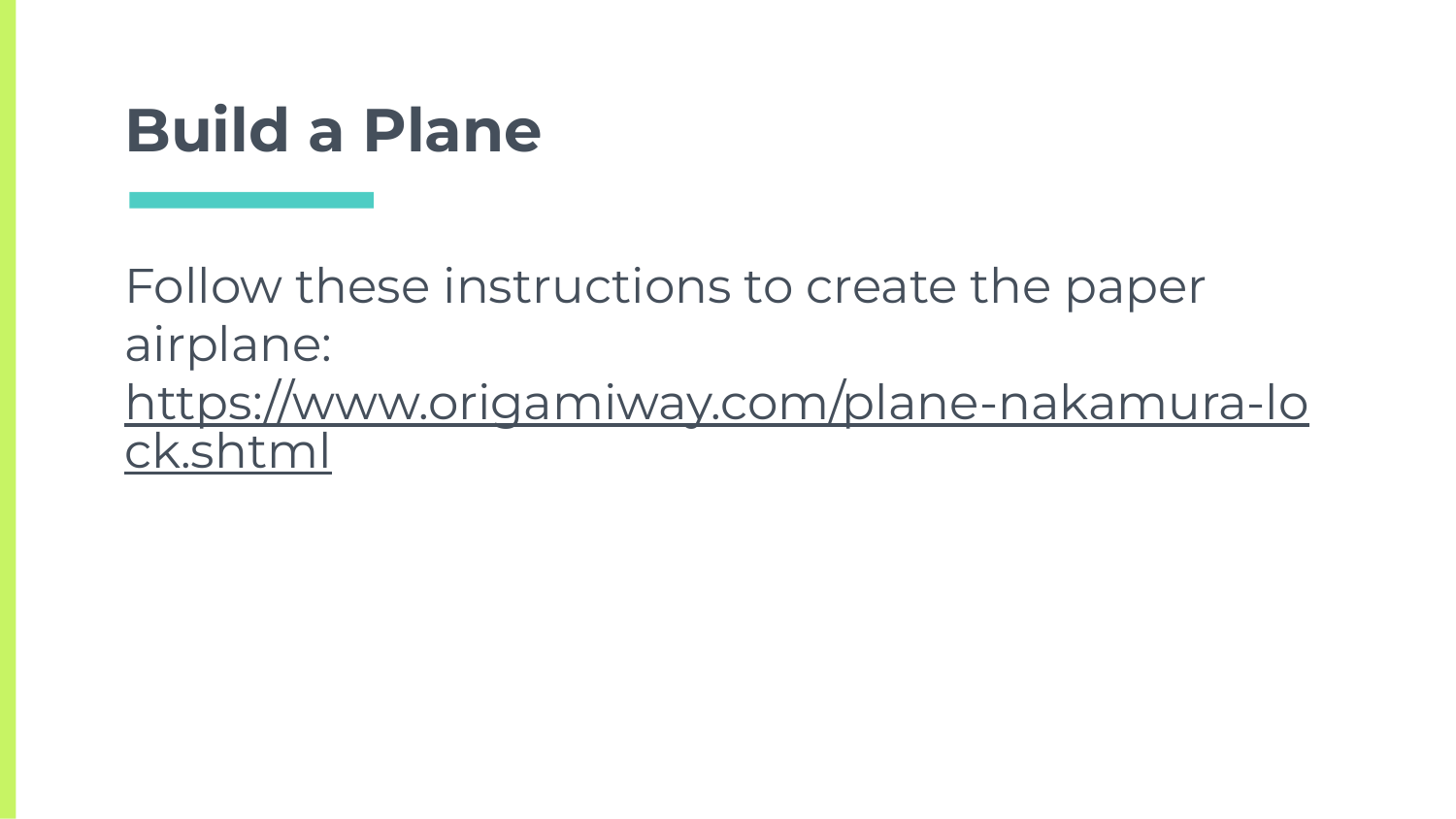

# Build a Plane
Follow these instructions to create the paper airplane: https://www.origamiway.com/plane-nakamura-lock.shtml